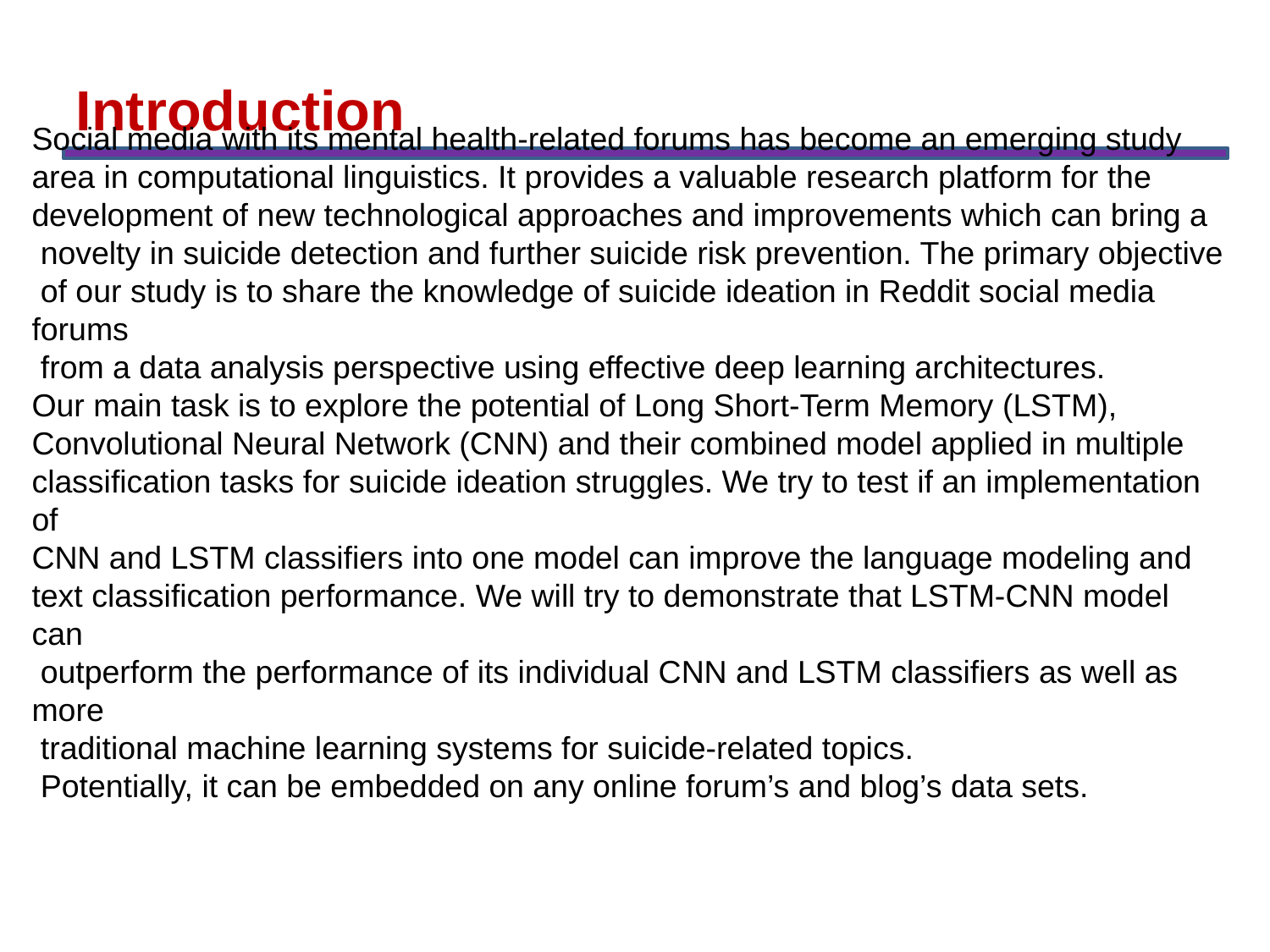

Introduction

# Social media with its mental health-related forums has become an emerging study
area in computational linguistics. It provides a valuable research platform for the
development of new technological approaches and improvements which can bring a
 novelty in suicide detection and further suicide risk prevention. The primary objective
 of our study is to share the knowledge of suicide ideation in Reddit social media forums
 from a data analysis perspective using effective deep learning architectures.
Our main task is to explore the potential of Long Short-Term Memory (LSTM),
Convolutional Neural Network (CNN) and their combined model applied in multiple
classification tasks for suicide ideation struggles. We try to test if an implementation of
CNN and LSTM classifiers into one model can improve the language modeling and
text classification performance. We will try to demonstrate that LSTM-CNN model can
 outperform the performance of its individual CNN and LSTM classifiers as well as more
 traditional machine learning systems for suicide-related topics.
 Potentially, it can be embedded on any online forum’s and blog’s data sets.